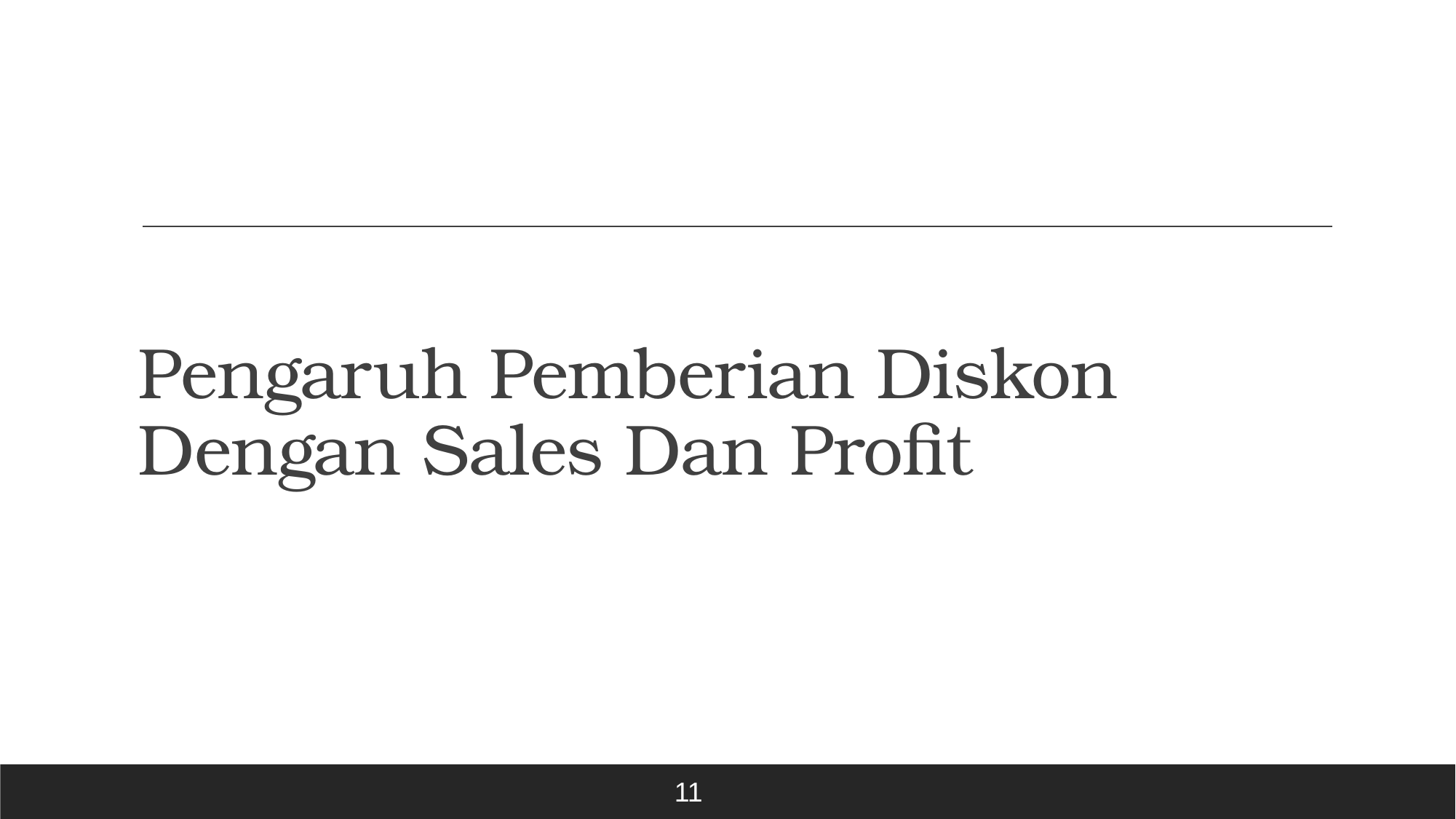

# Pengaruh Pemberian Diskon Dengan Sales Dan Profit
11